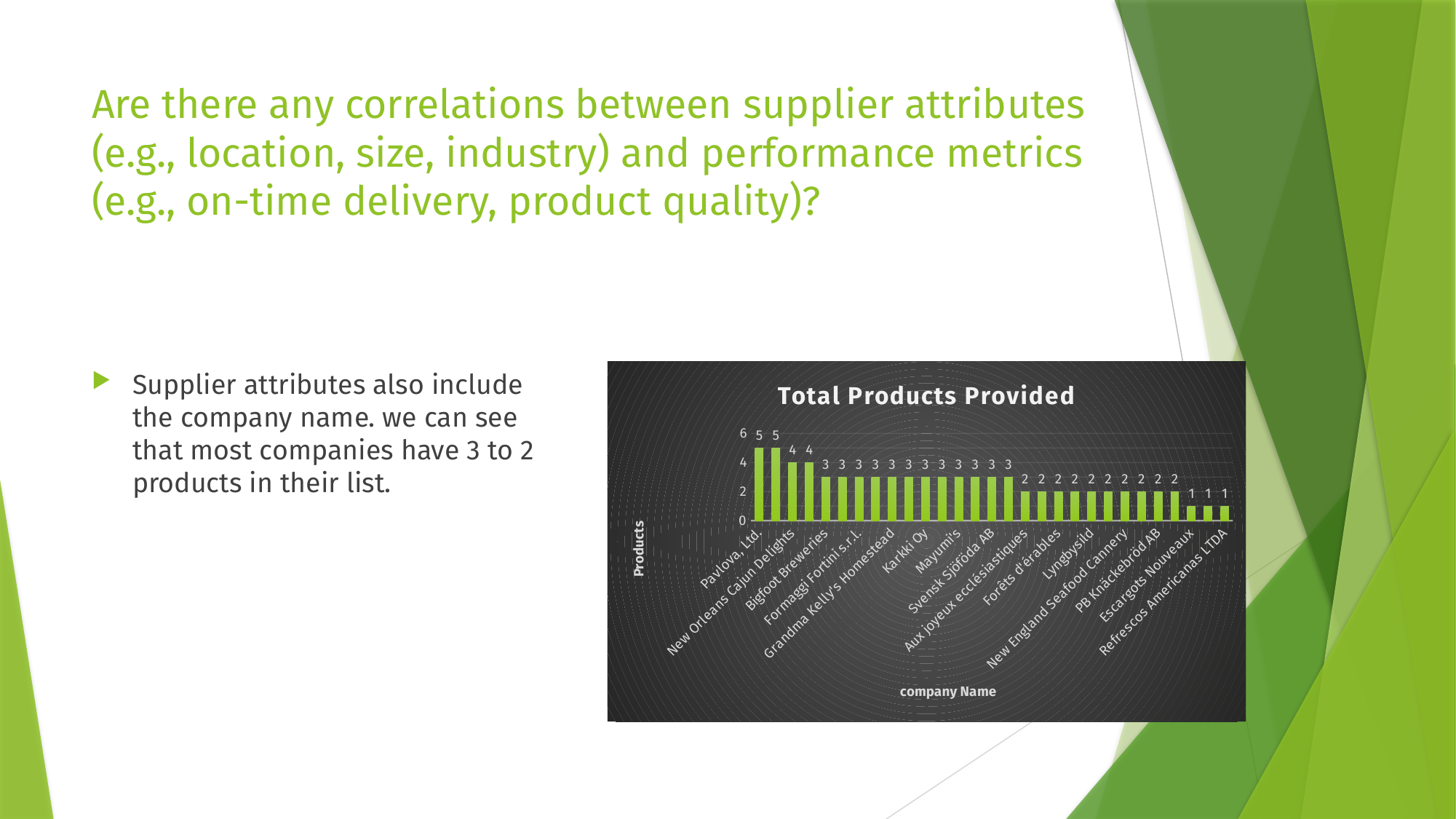

# Are there any correlations between supplier attributes (e.g., location, size, industry) and performance metrics (e.g., on-time delivery, product quality)?

### Chart: Total Products Provided

| Category | Products Provided |
|---|---|
| Pavlova, Ltd. | 5.0 |
| Plutzer Lebensmittelgroßmärkte AG | 5.0 |
| New Orleans Cajun Delights | 4.0 |
| Specialty Biscuits, Ltd. | 4.0 |
| Bigfoot Breweries | 3.0 |
| Exotic Liquids | 3.0 |
| Formaggi Fortini s.r.l. | 3.0 |
| G'day, Mate | 3.0 |
| Grandma Kelly's Homestead | 3.0 |
| Heli Süßwaren GmbH & Co. KG | 3.0 |
| Karkki Oy | 3.0 |
| Leka Trading | 3.0 |
| Mayumi's | 3.0 |
| Norske Meierier | 3.0 |
| Svensk Sjöföda AB | 3.0 |
| Tokyo Traders | 3.0 |
| Aux joyeux ecclésiastiques | 2.0 |
| Cooperativa de Quesos 'Las Cabras' | 2.0 |
| Forêts d'érables | 2.0 |
| Gai pâturage | 2.0 |
| Lyngbysild | 2.0 |
| Ma Maison | 2.0 |
| New England Seafood Cannery | 2.0 |
| Pasta Buttini s.r.l. | 2.0 |
| PB Knäckebröd AB | 2.0 |
| Zaanse Snoepfabriek | 2.0 |
| Escargots Nouveaux | 1.0 |
| Nord-Ost-Fisch Handelsgesellschaft mbH | 1.0 |
| Refrescos Americanas LTDA | 1.0 |
Supplier attributes also include the company name. we can see that most companies have 3 to 2 products in their list.